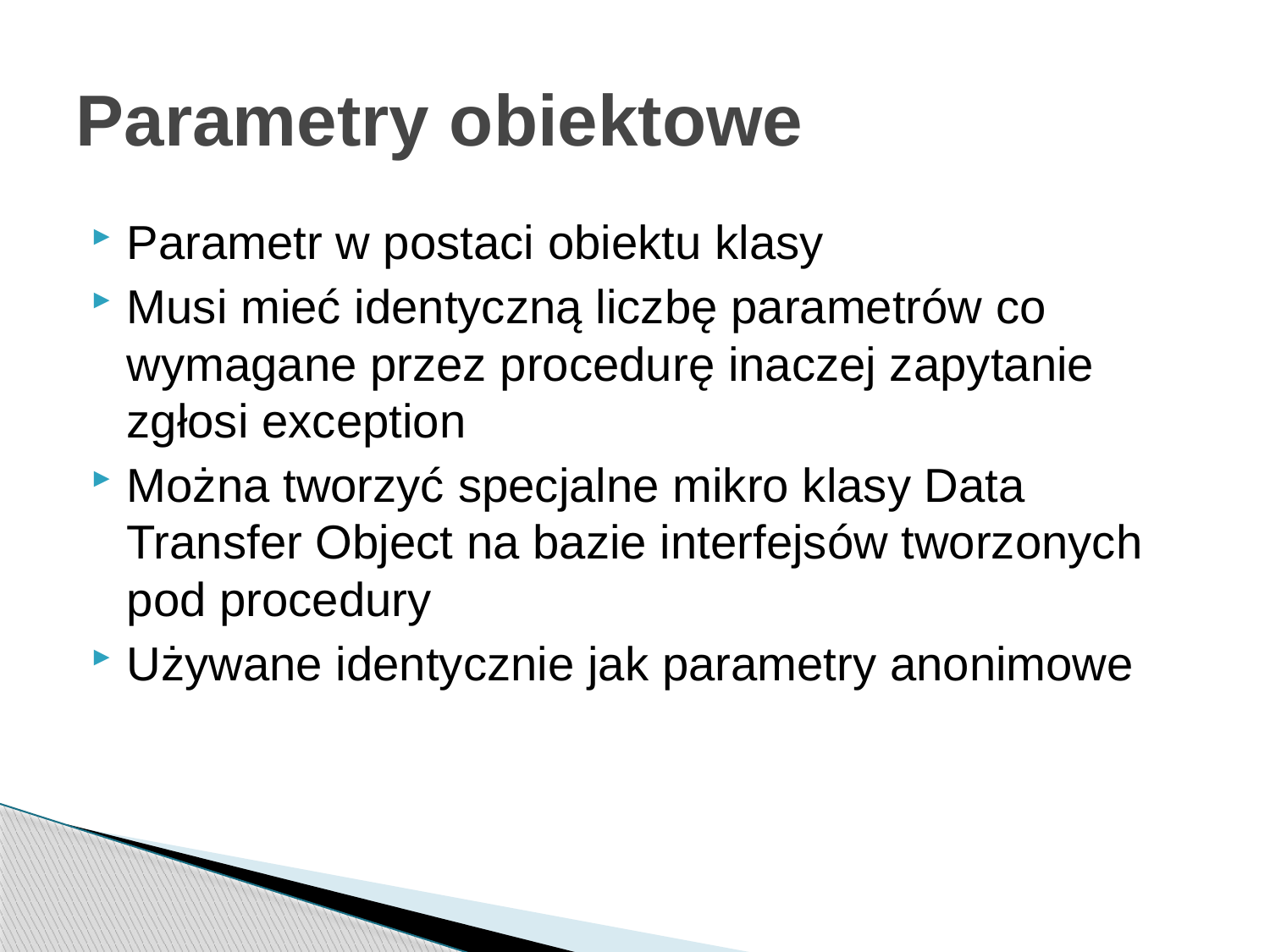

# Parametry obiektowe
Parametr w postaci obiektu klasy
Musi mieć identyczną liczbę parametrów co wymagane przez procedurę inaczej zapytanie zgłosi exception
Można tworzyć specjalne mikro klasy Data Transfer Object na bazie interfejsów tworzonych pod procedury
Używane identycznie jak parametry anonimowe